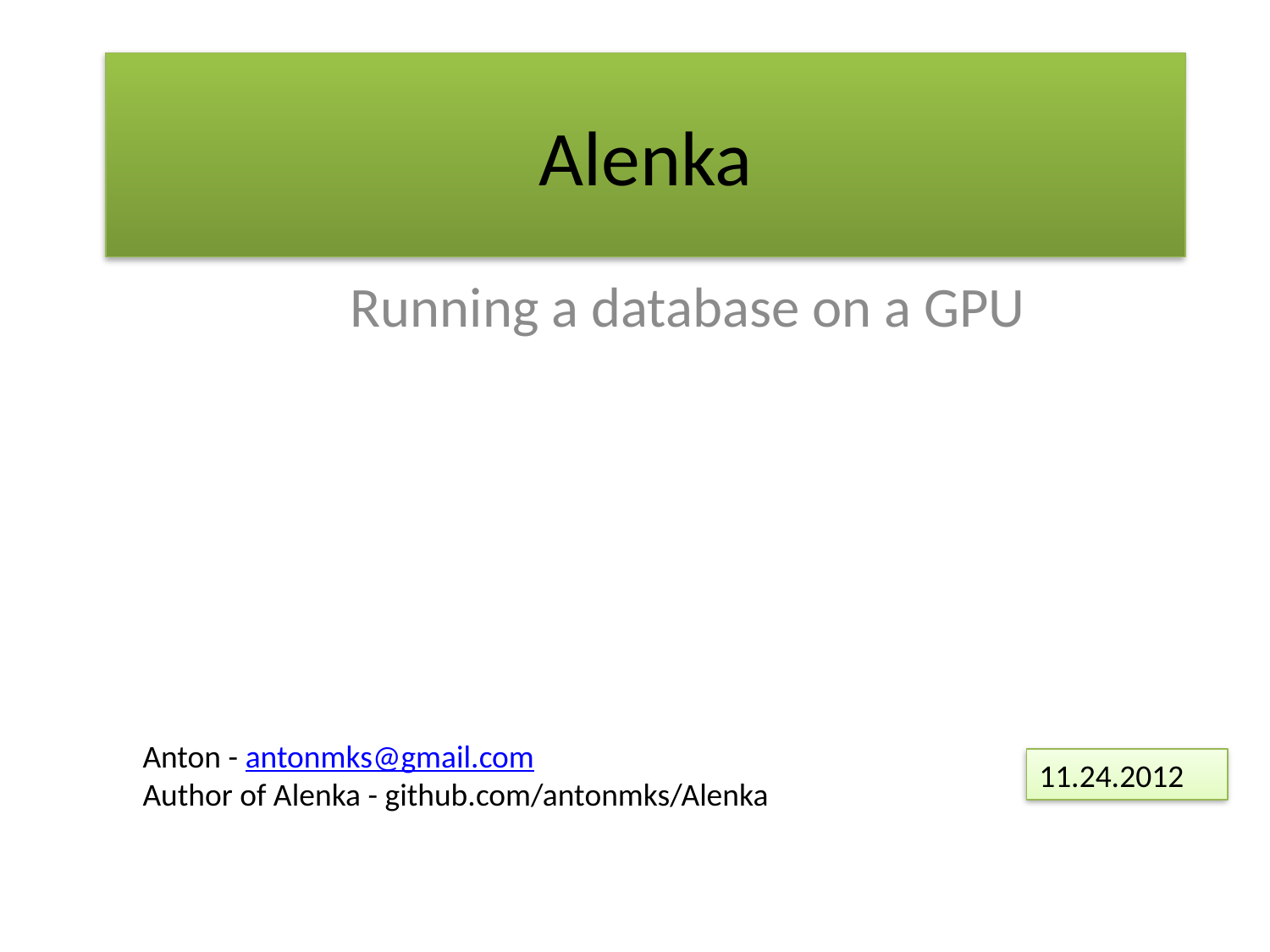

# Alenka
Running a database on a GPU
Anton - antonmks@gmail.com
Author of Alenka - github.com/antonmks/Alenka
11.24.2012